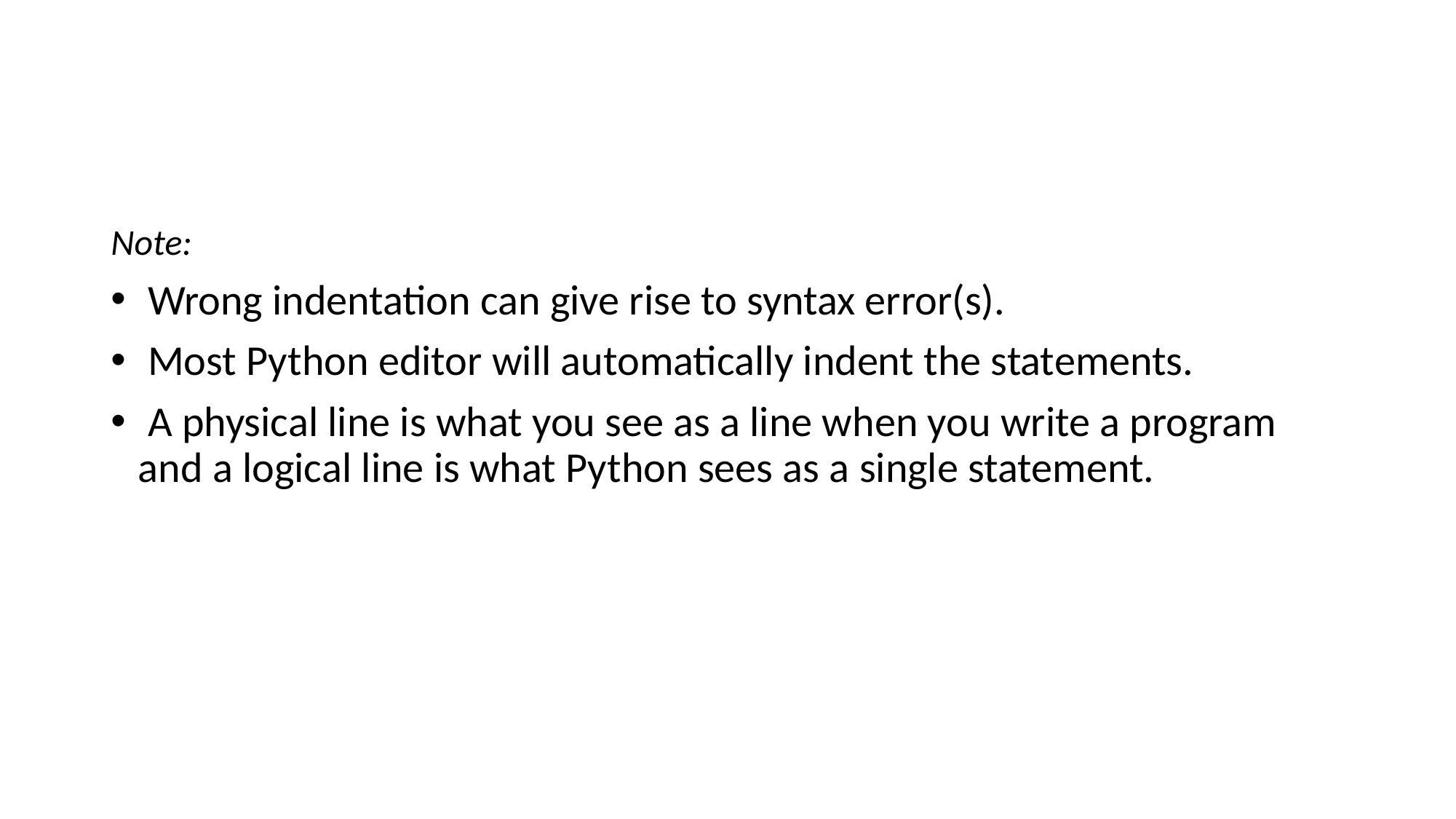

#
Note:
 Wrong indentation can give rise to syntax error(s).
 Most Python editor will automatically indent the statements.
 A physical line is what you see as a line when you write a program and a logical line is what Python sees as a single statement.